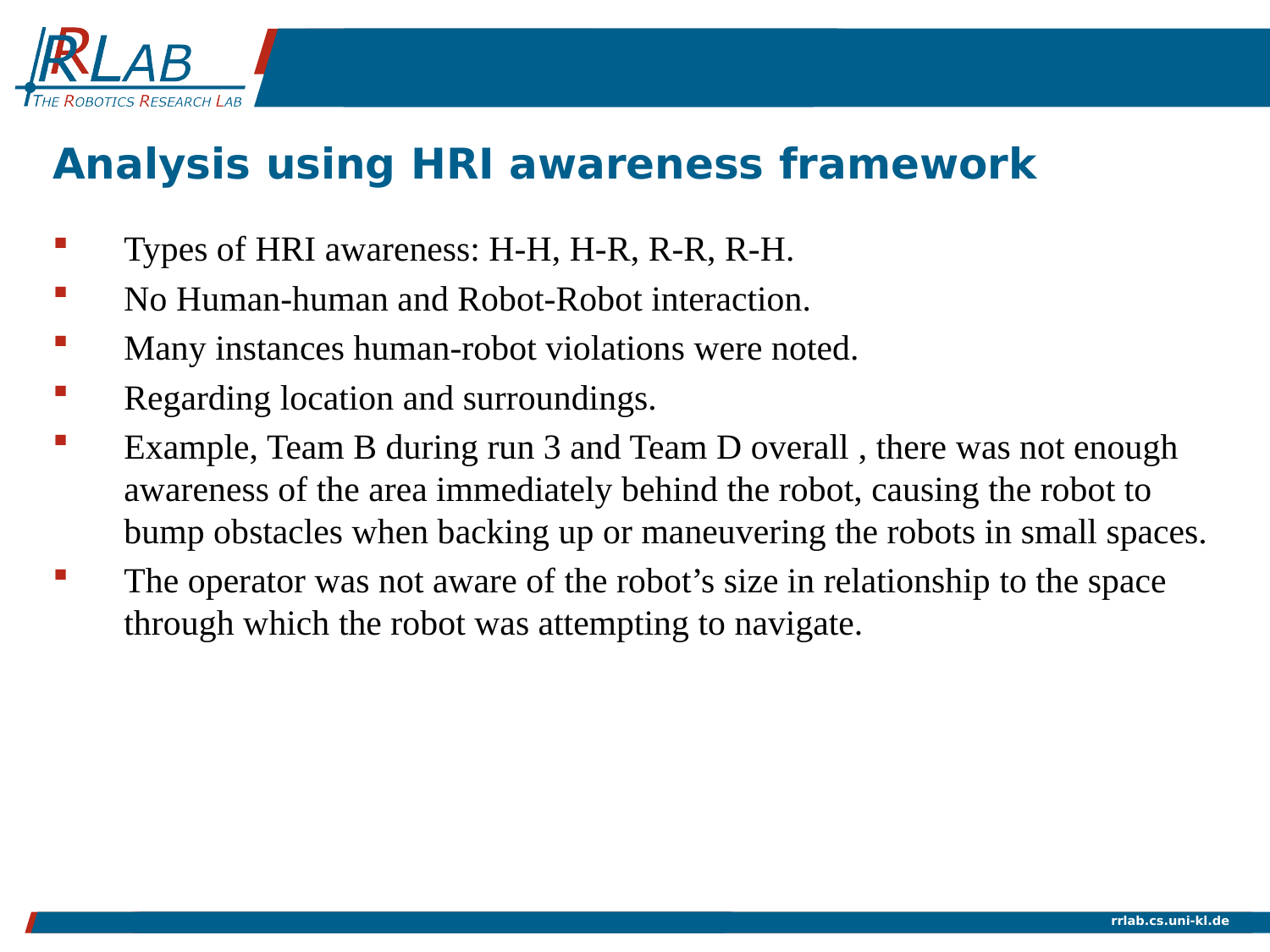

# Analysis using HRI awareness framework
Types of HRI awareness: H-H, H-R, R-R, R-H.
No Human-human and Robot-Robot interaction.
Many instances human-robot violations were noted.
Regarding location and surroundings.
Example, Team B during run 3 and Team D overall , there was not enough awareness of the area immediately behind the robot, causing the robot to bump obstacles when backing up or maneuvering the robots in small spaces.
The operator was not aware of the robot’s size in relationship to the space through which the robot was attempting to navigate.